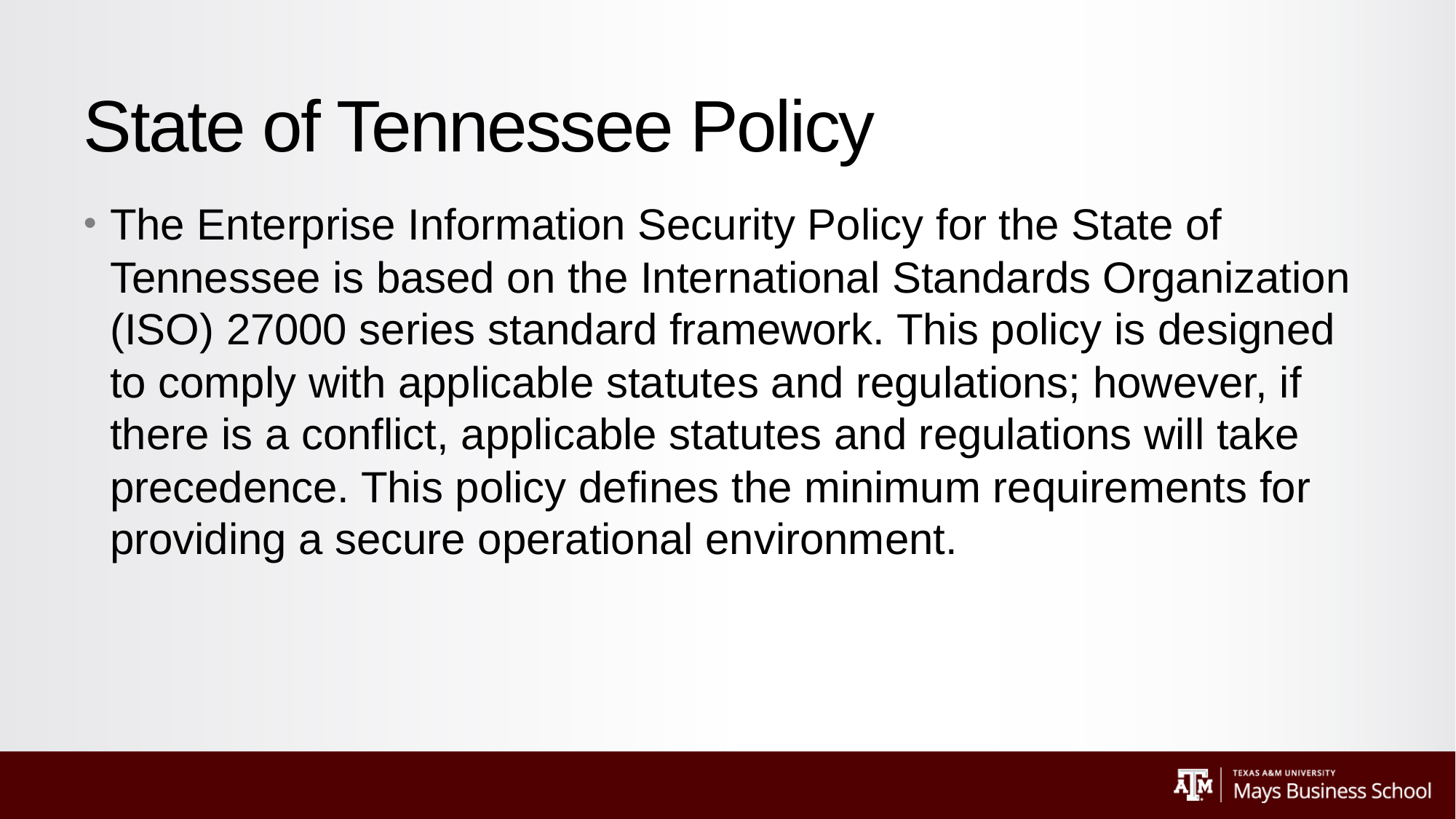

# State of Tennessee Policy
The Enterprise Information Security Policy for the State of Tennessee is based on the International Standards Organization (ISO) 27000 series standard framework. This policy is designed to comply with applicable statutes and regulations; however, if there is a conflict, applicable statutes and regulations will take precedence. This policy defines the minimum requirements for providing a secure operational environment.